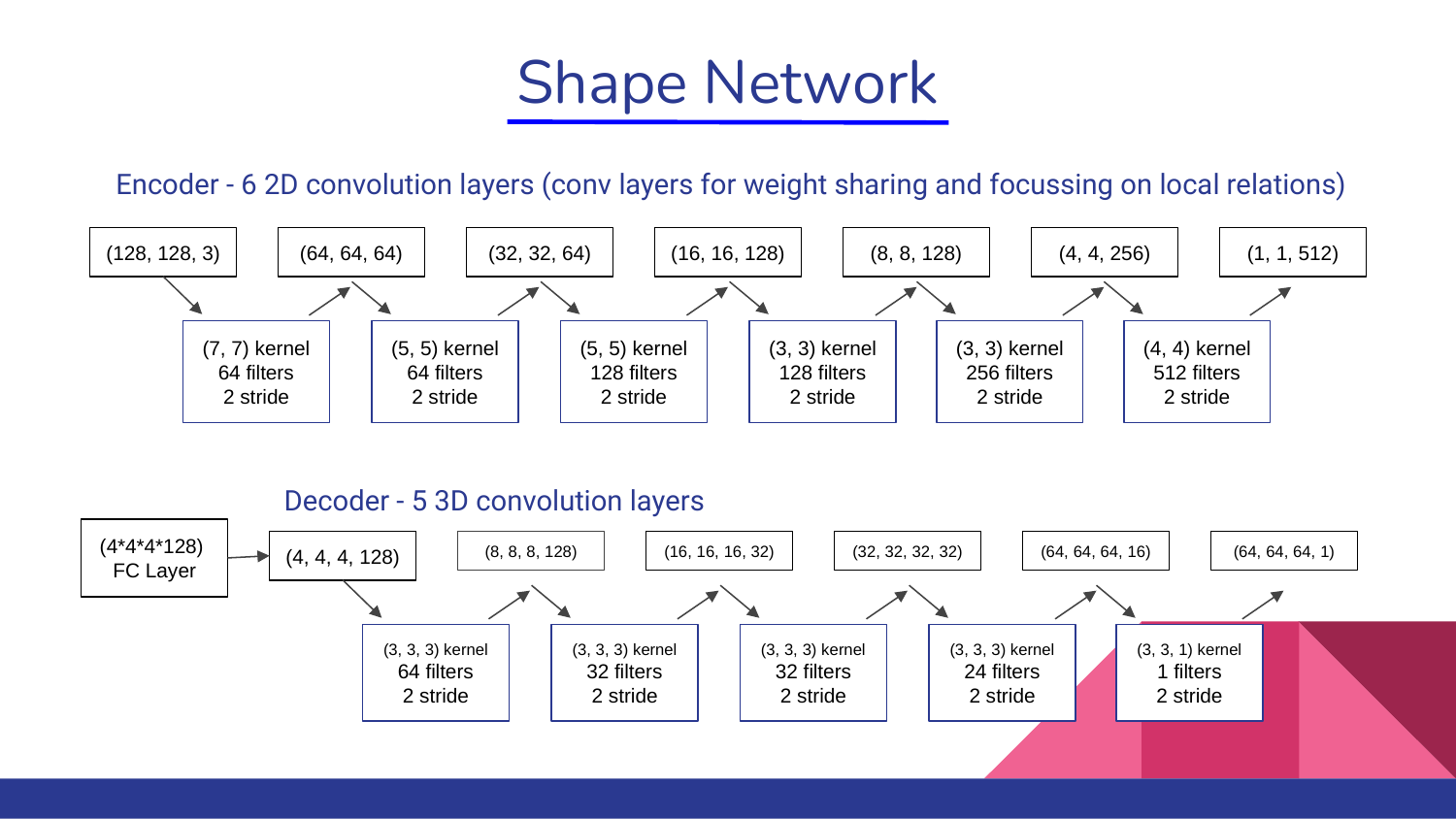

# Shape Network
Encoder - 6 2D convolution layers (conv layers for weight sharing and focussing on local relations)

(128, 128, 3)
(64, 64, 64)
(32, 32, 64)
(16, 16, 128)
(8, 8, 128)
(4, 4, 256)
(1, 1, 512)
(7, 7) kernel
64 filters
2 stride
(5, 5) kernel
64 filters
2 stride
(5, 5) kernel
128 filters
2 stride
(3, 3) kernel
128 filters
2 stride
(3, 3) kernel
256 filters
2 stride
(4, 4) kernel
512 filters
2 stride
Decoder - 5 3D convolution layers

(4*4*4*128)
FC Layer
(4, 4, 4, 128)
(8, 8, 8, 128)
(16, 16, 16, 32)
(32, 32, 32, 32)
(64, 64, 64, 16)
(64, 64, 64, 1)
(3, 3, 3) kernel
64 filters
2 stride
(3, 3, 3) kernel
32 filters
2 stride
(3, 3, 3) kernel
32 filters
2 stride
(3, 3, 3) kernel
24 filters
2 stride
(3, 3, 1) kernel
1 filters
2 stride